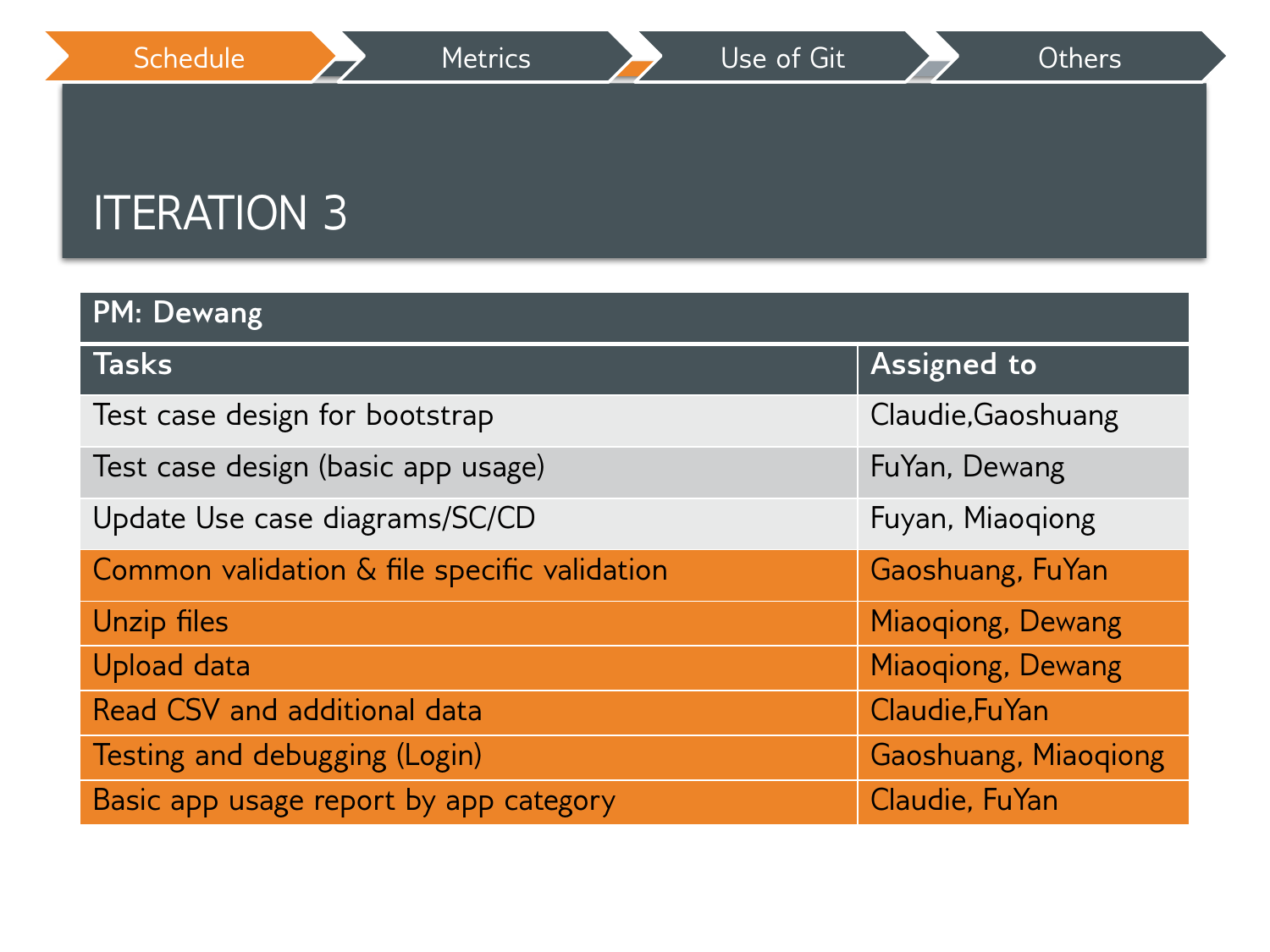

Schedule
Metrics
Use of Git
Others
# Iteration 3
| PM: Dewang |  |
| --- | --- |
| Tasks | Assigned to |
| Test case design for bootstrap | Claudie,Gaoshuang |
| Test case design (basic app usage) | FuYan, Dewang |
| Update Use case diagrams/SC/CD | Fuyan, Miaoqiong |
| Common validation & file specific validation | Gaoshuang, FuYan |
| Unzip files | Miaoqiong, Dewang |
| Upload data | Miaoqiong, Dewang |
| Read CSV and additional data | Claudie,FuYan |
| Testing and debugging (Login) | Gaoshuang, Miaoqiong |
| Basic app usage report by app category | Claudie, FuYan |